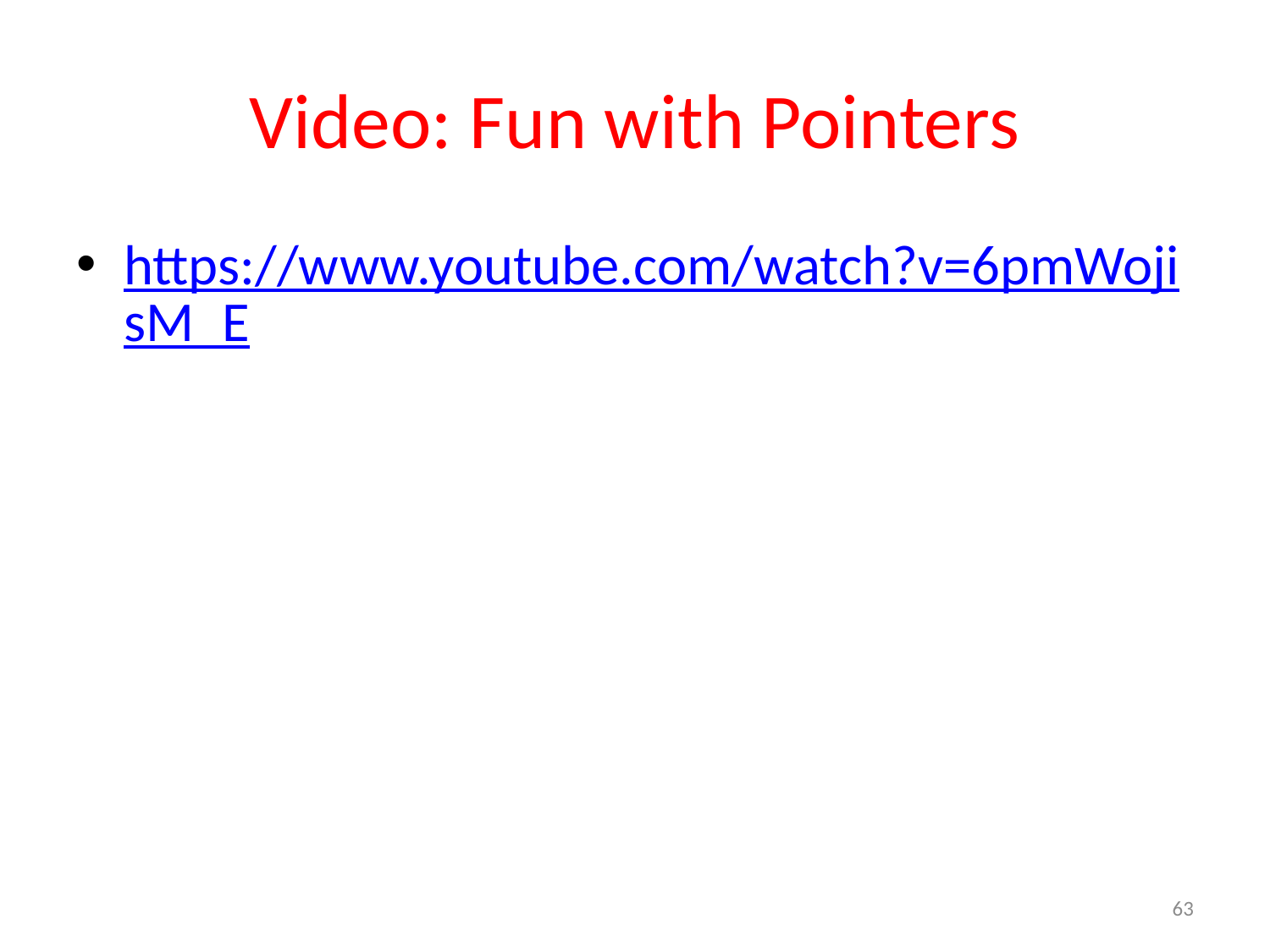

# Video: Fun with Pointers
https://www.youtube.com/watch?v=6pmWojisM_E
63